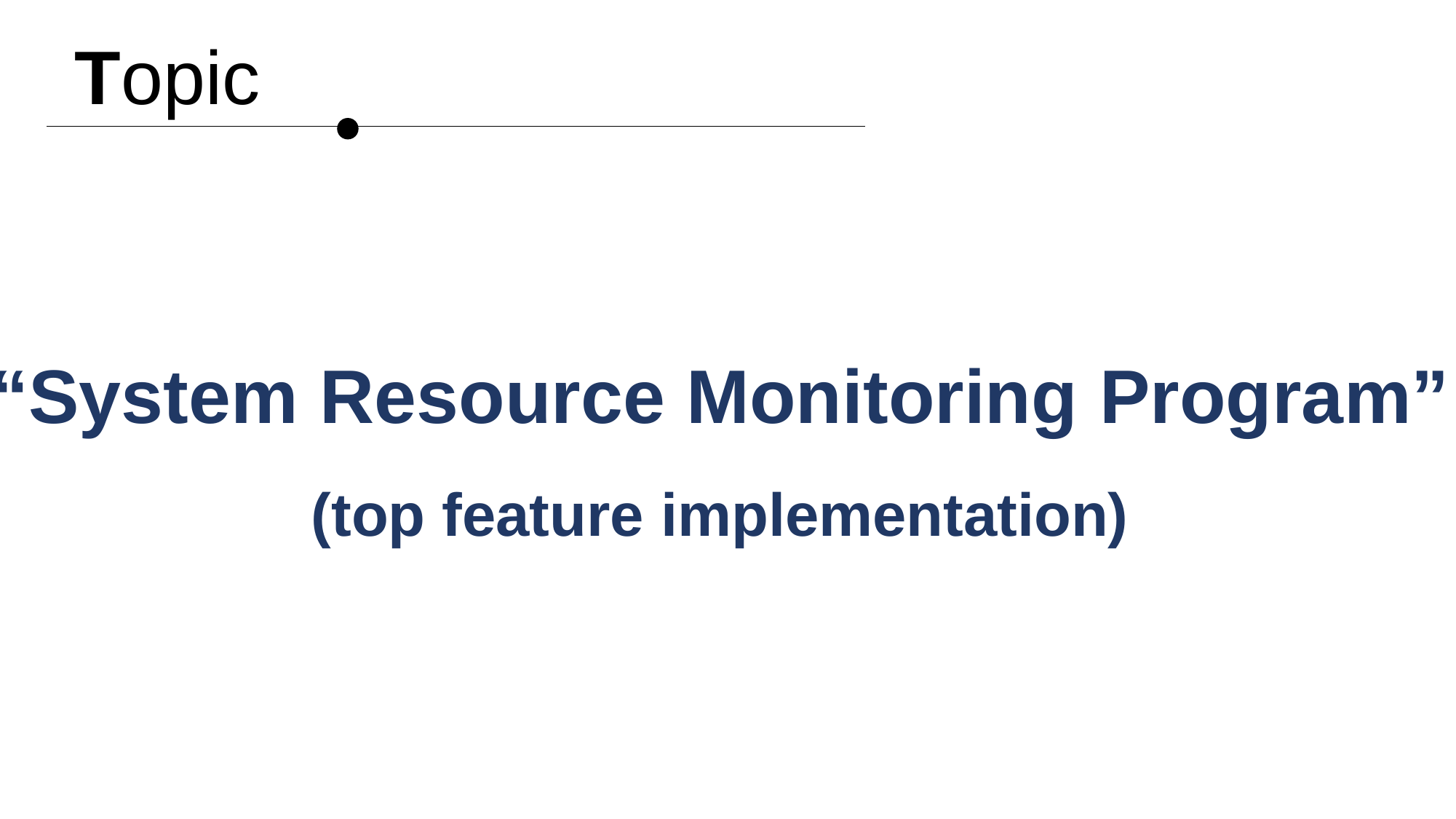

Topic

“System Resource Monitoring Program”
(top feature implementation)